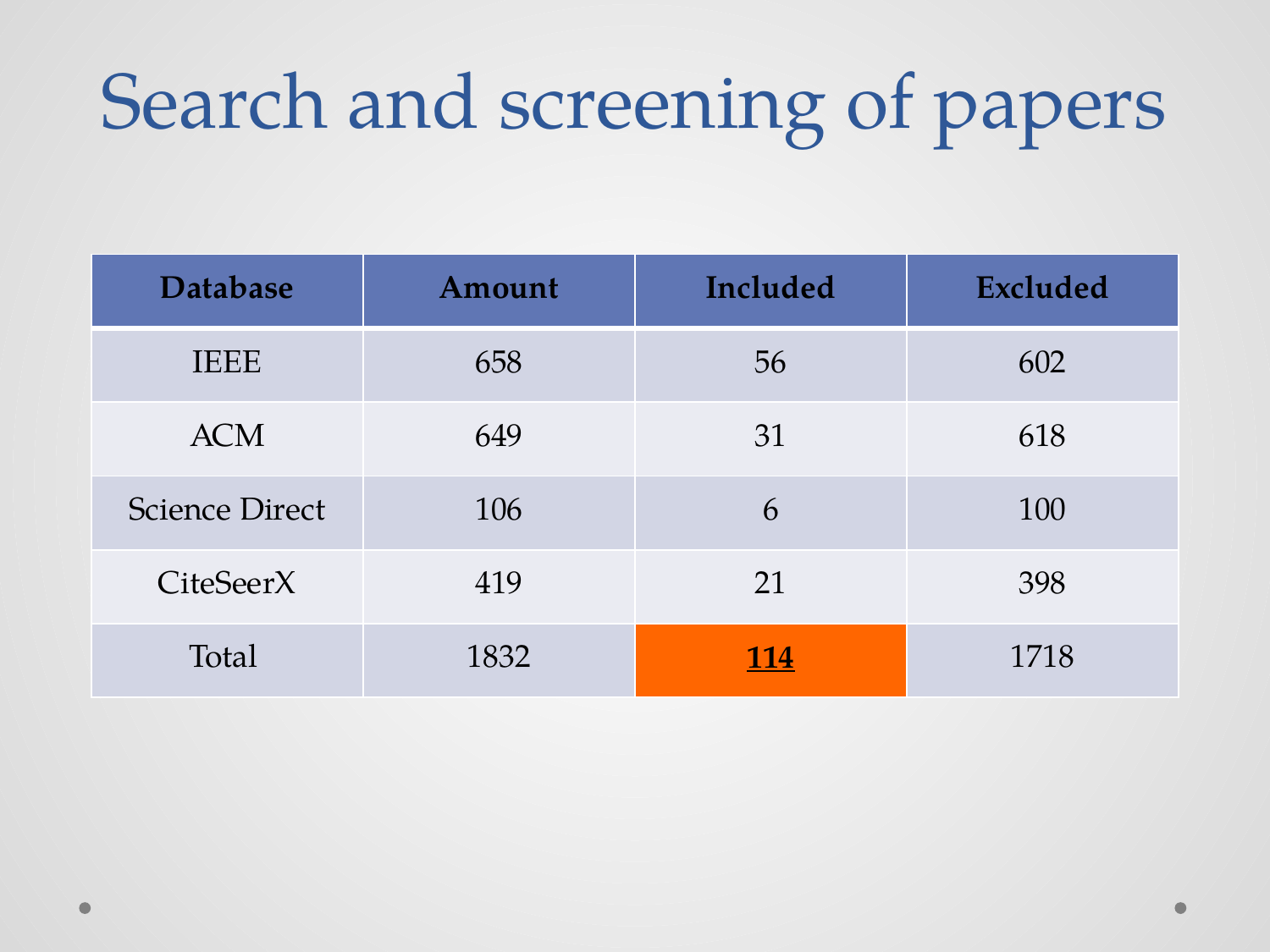

# Search and screening of papers
| Database | Amount | Included | Excluded |
| --- | --- | --- | --- |
| IEEE | 658 | 56 | 602 |
| ACM | 649 | 31 | 618 |
| Science Direct | 106 | 6 | 100 |
| CiteSeerX | 419 | 21 | 398 |
| Total | 1832 | 114 | 1718 |